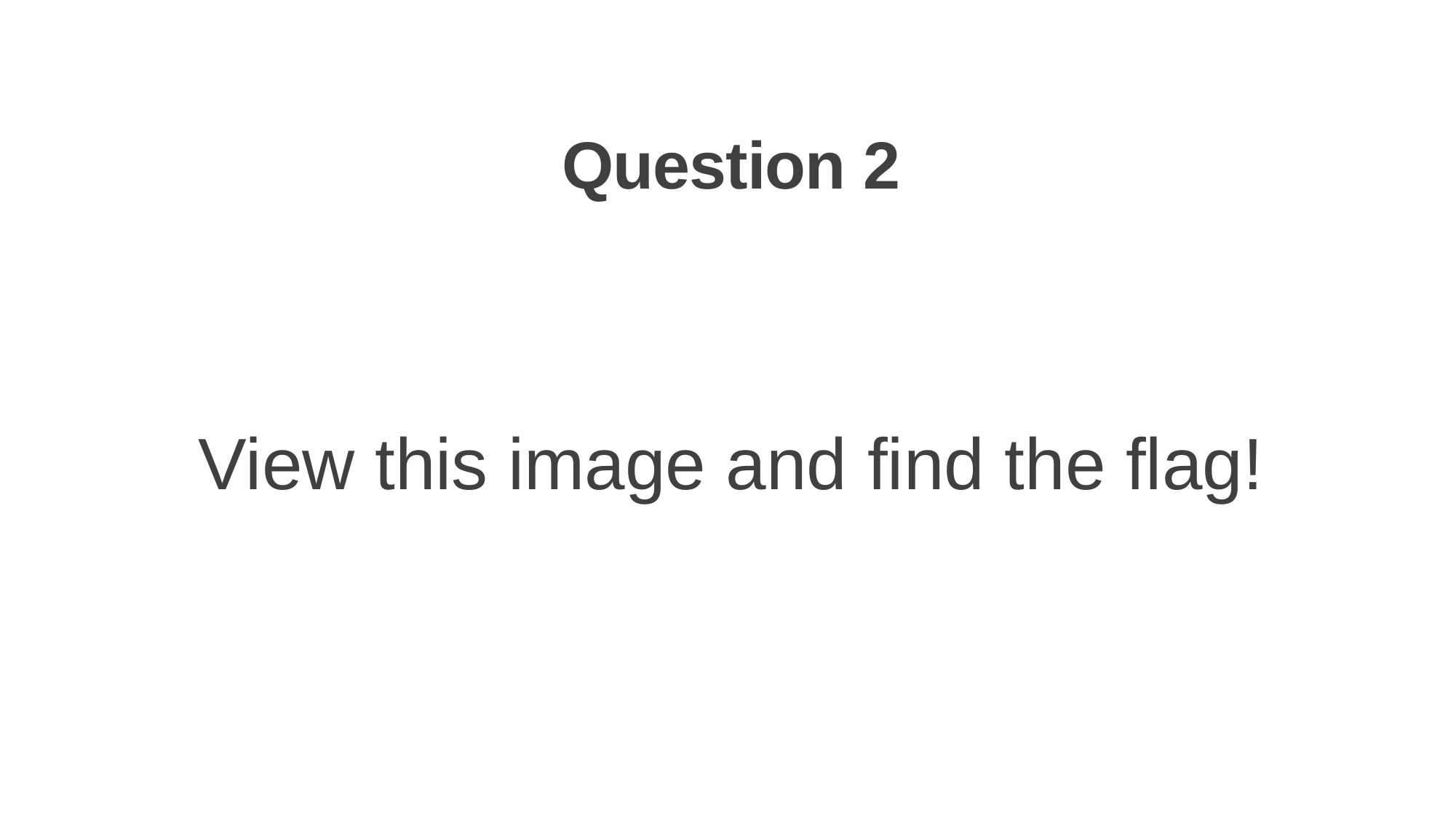

Question 2
View this image and find the flag!